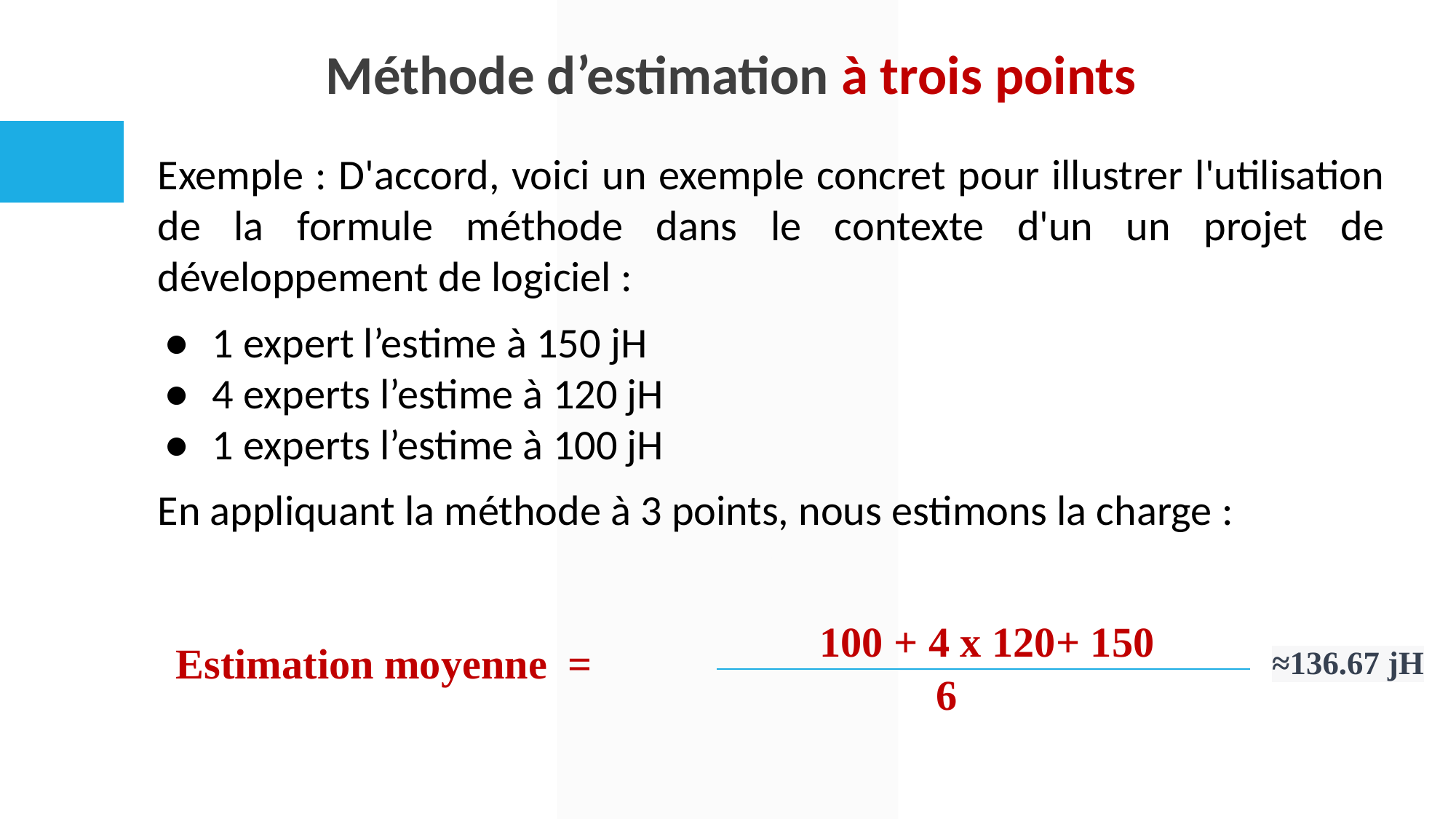

# Méthode d’estimation à trois points
Exemple : D'accord, voici un exemple concret pour illustrer l'utilisation de la formule méthode dans le contexte d'un un projet de développement de logiciel :
1 expert l’estime à 150 jH
4 experts l’estime à 120 jH
1 experts l’estime à 100 jH
En appliquant la méthode à 3 points, nous estimons la charge :
​

100 + 4 x 120+ 150
Estimation moyenne  =
≈136.67 jH
6